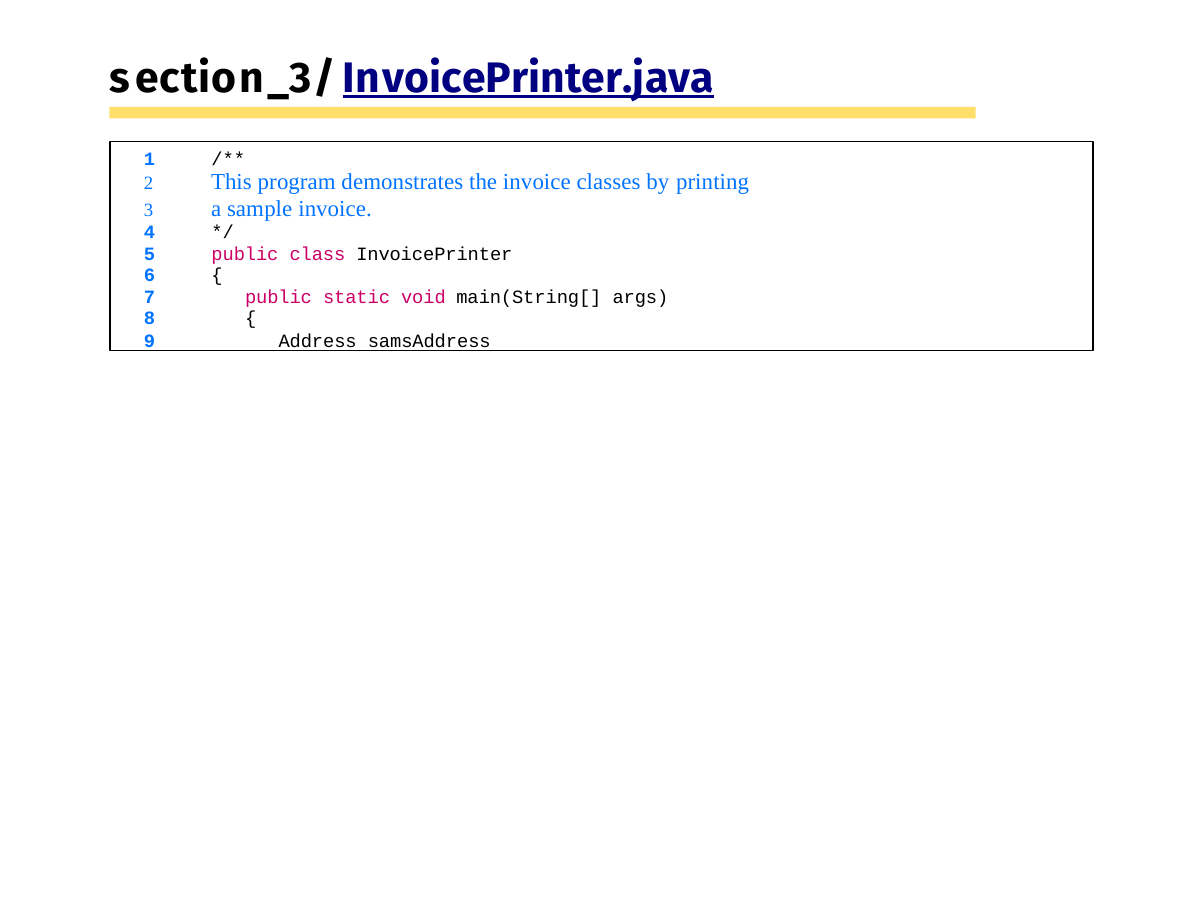

# section_3/InvoicePrinter.java

1	/**
This program demonstrates the invoice classes by printing
a sample invoice.
4	*/
5	public class InvoicePrinter
6	{
7	public static void main(String[] args)
8	{
9	Address samsAddress